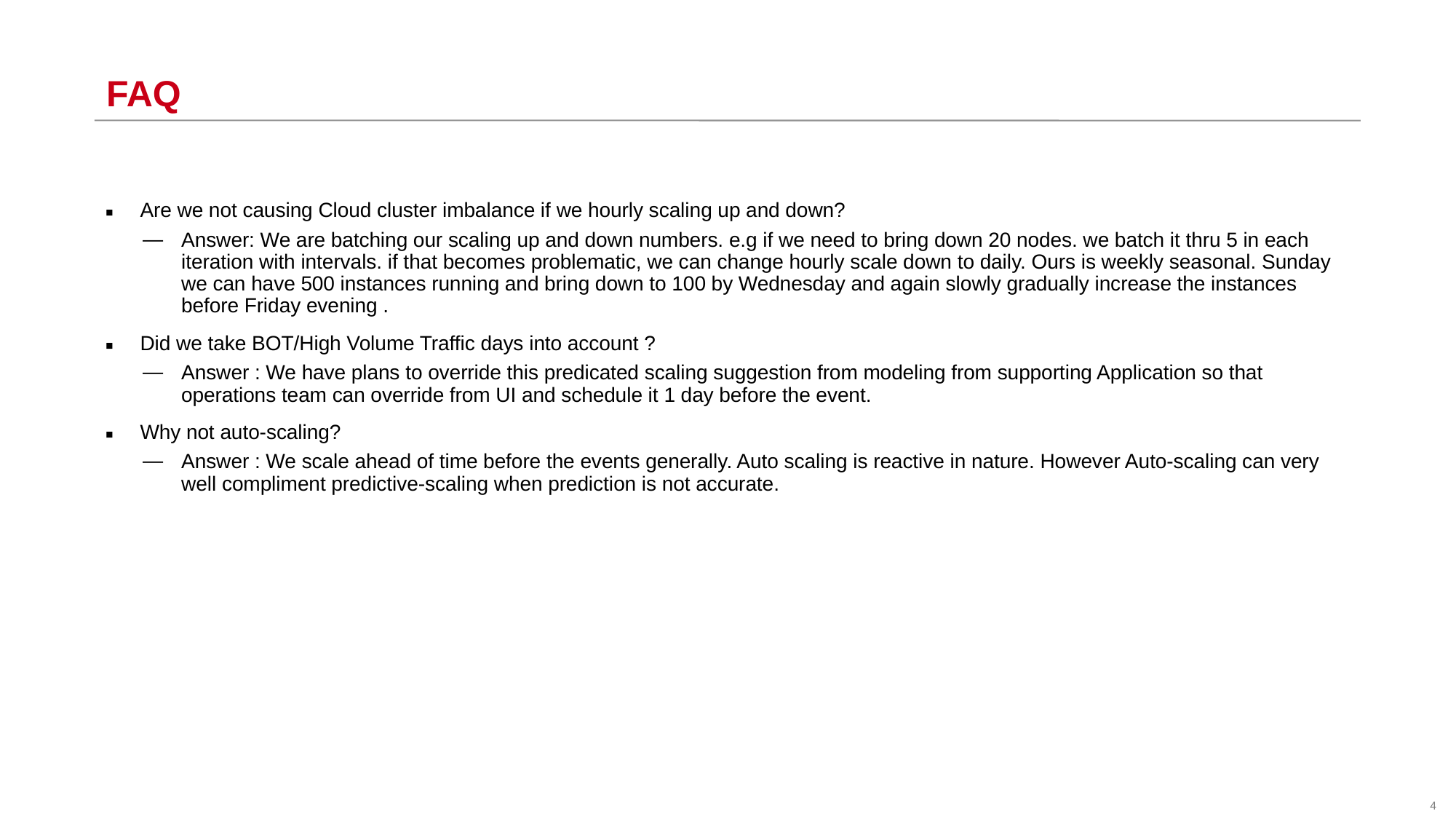

# FAQ
Are we not causing Cloud cluster imbalance if we hourly scaling up and down?
Answer: We are batching our scaling up and down numbers. e.g if we need to bring down 20 nodes. we batch it thru 5 in each iteration with intervals. if that becomes problematic, we can change hourly scale down to daily. Ours is weekly seasonal. Sunday we can have 500 instances running and bring down to 100 by Wednesday and again slowly gradually increase the instances before Friday evening .
Did we take BOT/High Volume Traffic days into account ?
Answer : We have plans to override this predicated scaling suggestion from modeling from supporting Application so that operations team can override from UI and schedule it 1 day before the event.
Why not auto-scaling?
Answer : We scale ahead of time before the events generally. Auto scaling is reactive in nature. However Auto-scaling can very well compliment predictive-scaling when prediction is not accurate.
4